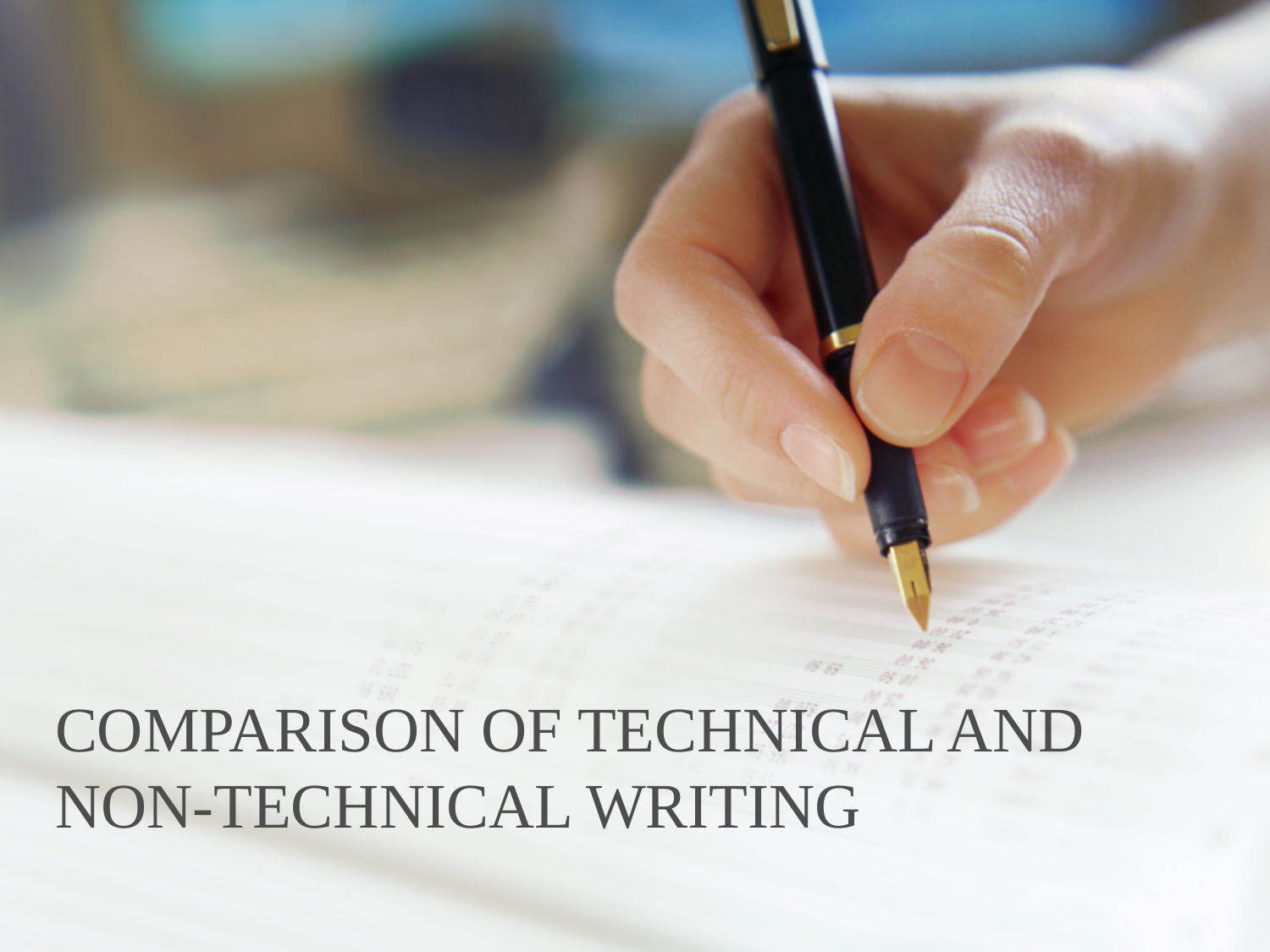

# COMPARISON OF TECHNICAL AND NON-TECHNICAL WRITING